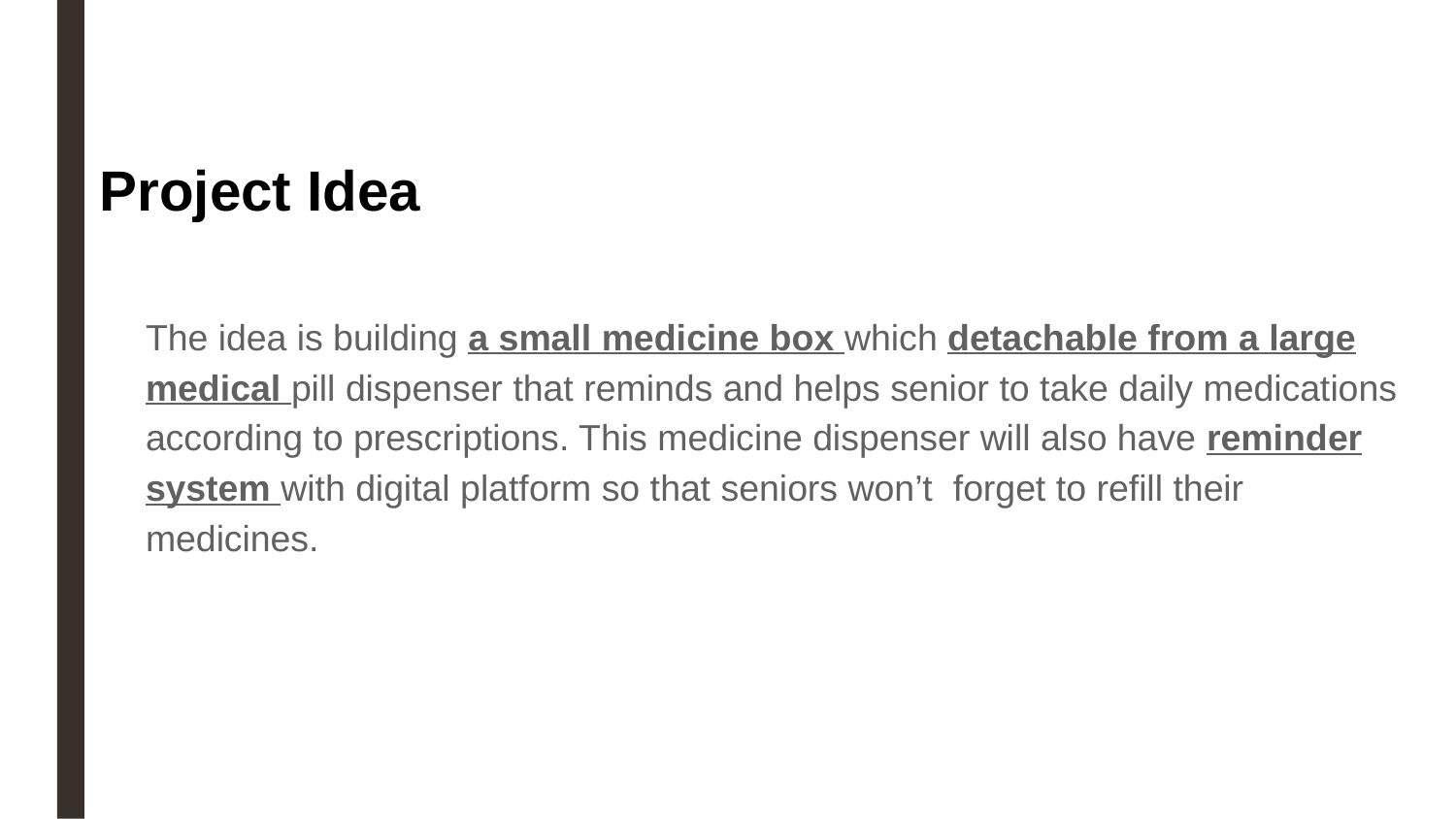

# Project Idea
	The idea is building a small medicine box which detachable from a large medical pill dispenser that reminds and helps senior to take daily medications according to prescriptions. This medicine dispenser will also have reminder system with digital platform so that seniors won’t  forget to refill their medicines.